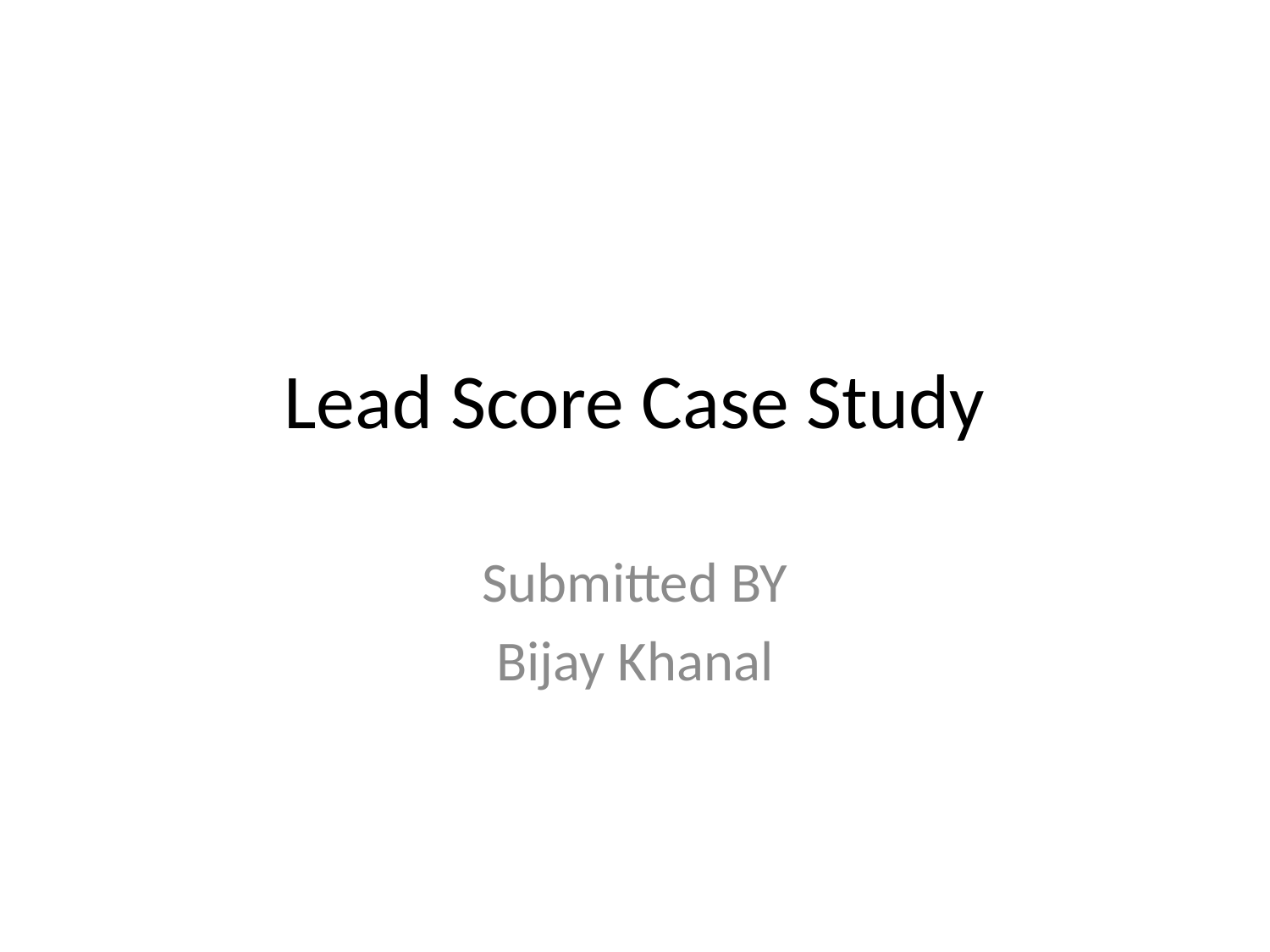

# Lead Score Case Study
Submitted BY
Bijay Khanal